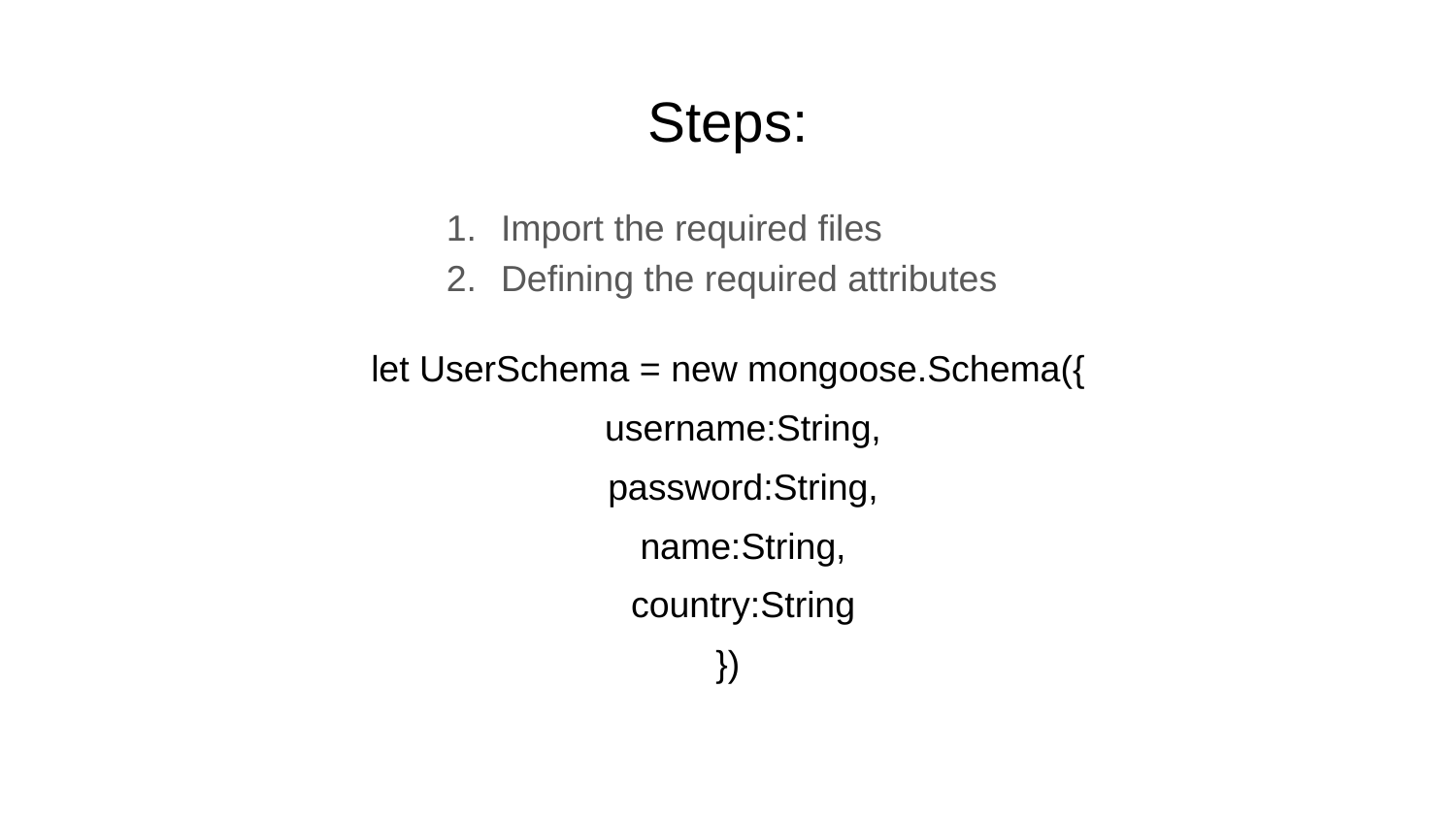

# Steps:
Import the required files
Defining the required attributes
let UserSchema = new mongoose.Schema({
   username:String,
   password:String,
   name:String,
   country:String
})